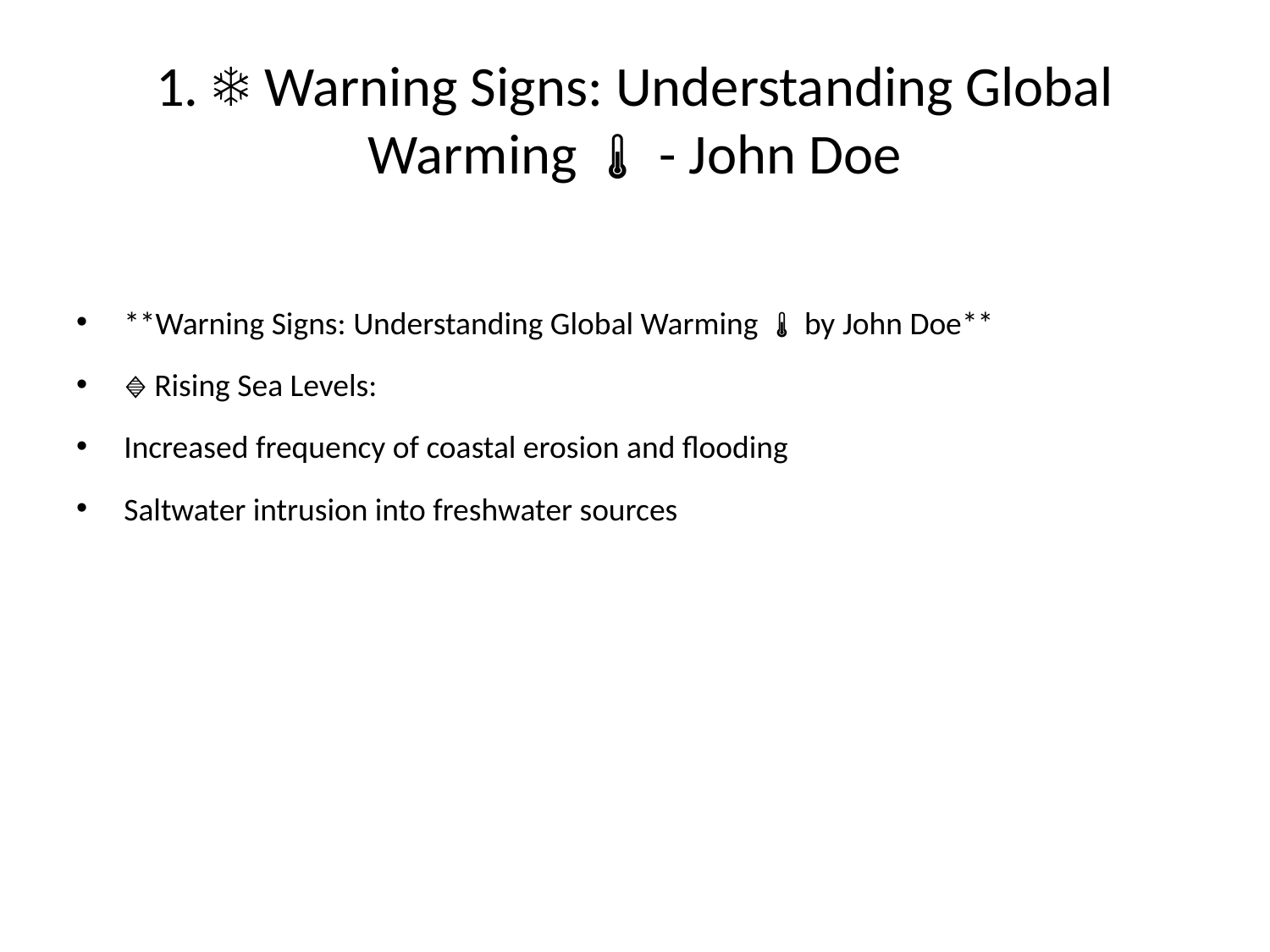

# 1. ❄️ Warning Signs: Understanding Global Warming 🌡️ - John Doe

**Warning Signs: Understanding Global Warming 🌡️ by John Doe**
🔹 Rising Sea Levels:
Increased frequency of coastal erosion and flooding
Saltwater intrusion into freshwater sources